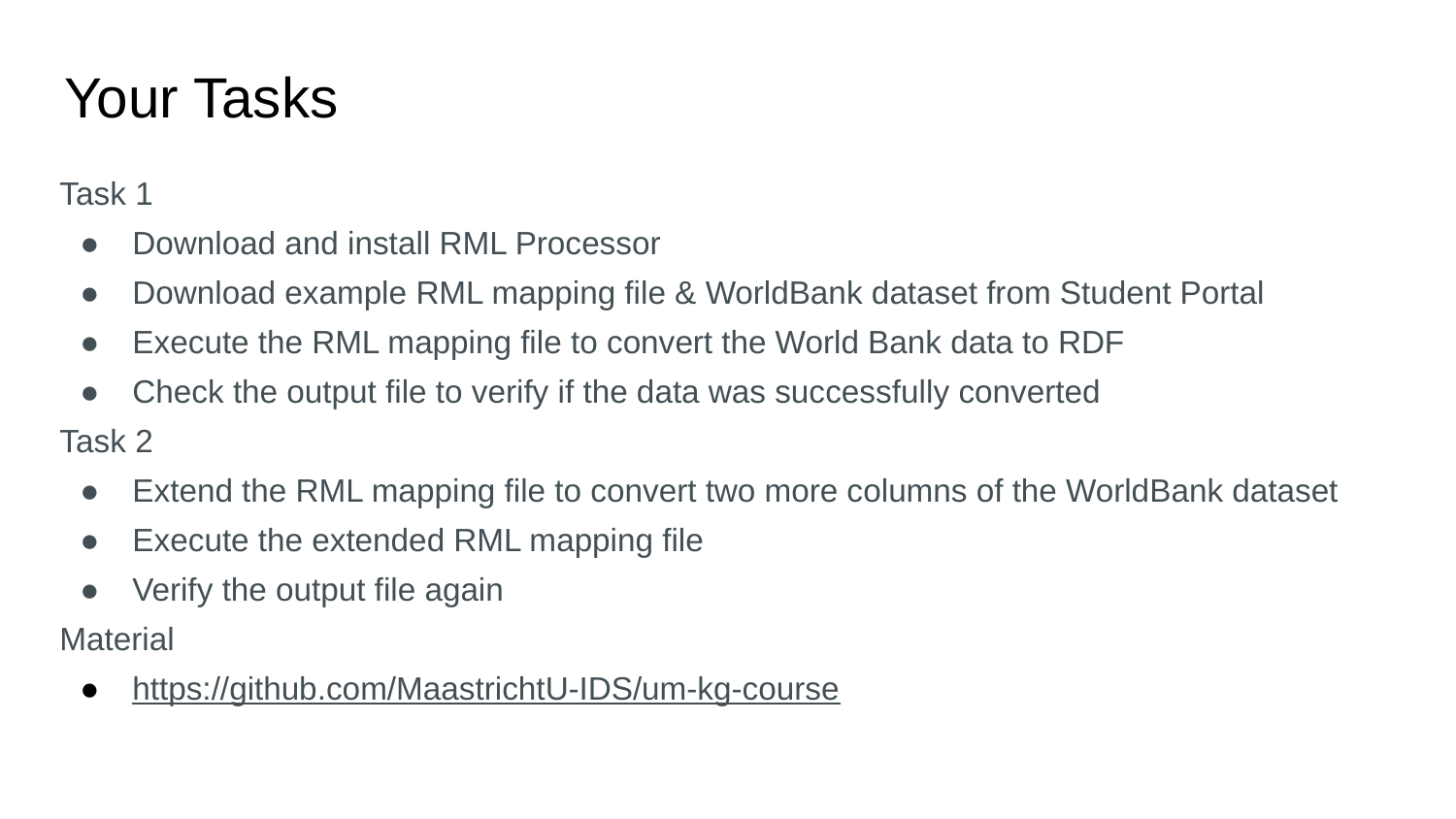

# Your Tasks
| Task 1 Download and install RML Processor Download example RML mapping file & WorldBank dataset from Student Portal Execute the RML mapping file to convert the World Bank data to RDF Check the output file to verify if the data was successfully converted Task 2 Extend the RML mapping file to convert two more columns of the WorldBank dataset Execute the extended RML mapping file Verify the output file again Material https://github.com/MaastrichtU-IDS/um-kg-course |
| --- |
|  |